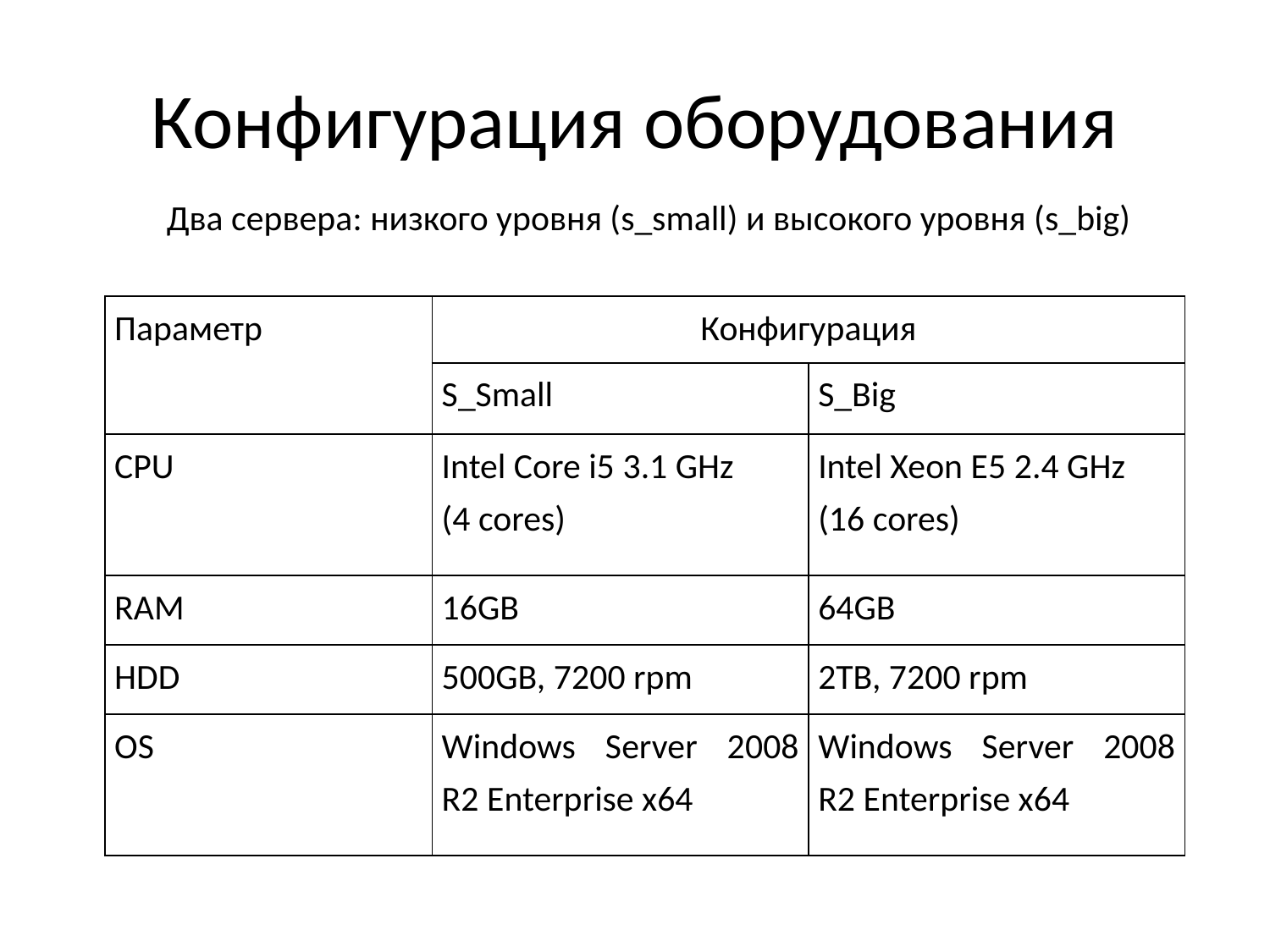

# Конфигурация оборудования
Два сервера: низкого уровня (s_small) и высокого уровня (s_big)
| Параметр | Конфигурация |  |
| --- | --- | --- |
|  | S\_Small | S\_Big |
| CPU | Intel Core i5 3.1 GHz (4 cores) | Intel Xeon E5 2.4 GHz (16 cores) |
| RAM | 16GB | 64GB |
| HDD | 500GB, 7200 rpm | 2TB, 7200 rpm |
| OS | Windows Server 2008 R2 Enterprise x64 | Windows Server 2008 R2 Enterprise x64 |